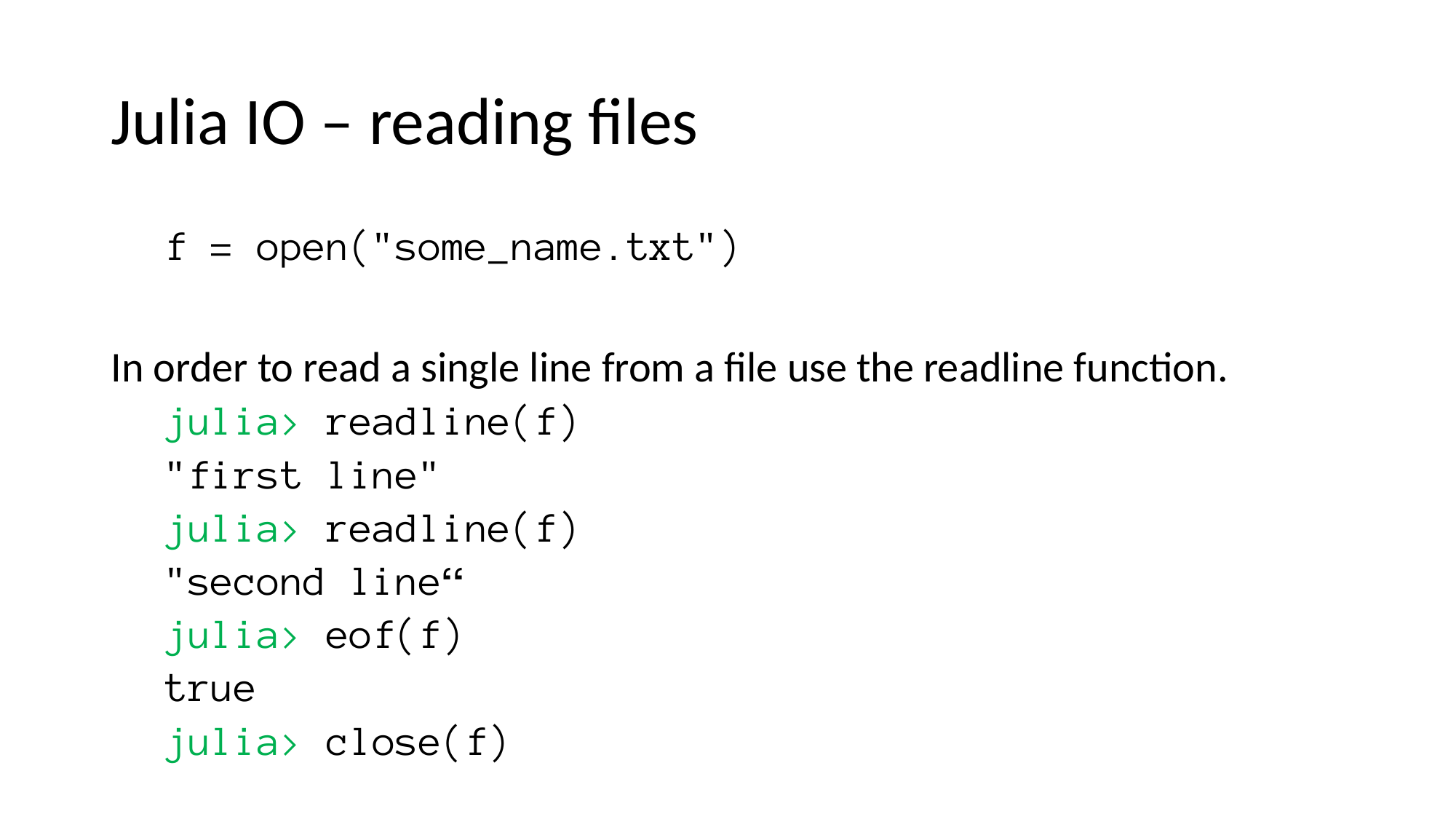

# Julia IO – reading files
f = open("some_name.txt")

In order to read a single line from a file use the readline function.
julia> readline(f)
"first line"
julia> readline(f)
"second line“
julia> eof(f)
true
julia> close(f)